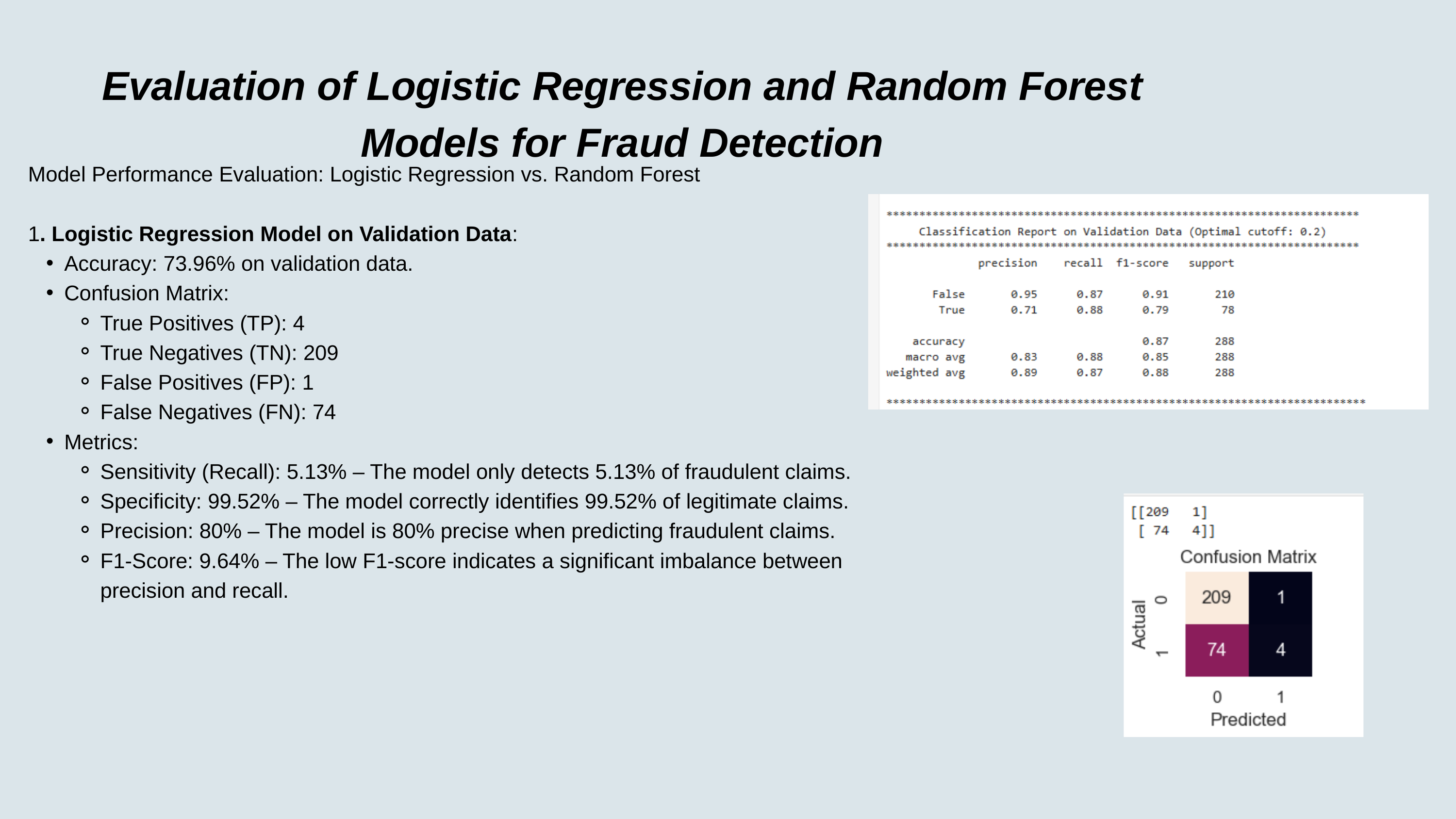

Evaluation of Logistic Regression and Random Forest Models for Fraud Detection
Model Performance Evaluation: Logistic Regression vs. Random Forest

1. Logistic Regression Model on Validation Data:
Accuracy: 73.96% on validation data.
Confusion Matrix:
True Positives (TP): 4
True Negatives (TN): 209
False Positives (FP): 1
False Negatives (FN): 74
Metrics:
Sensitivity (Recall): 5.13% – The model only detects 5.13% of fraudulent claims.
Specificity: 99.52% – The model correctly identifies 99.52% of legitimate claims.
Precision: 80% – The model is 80% precise when predicting fraudulent claims.
F1-Score: 9.64% – The low F1-score indicates a significant imbalance between precision and recall.